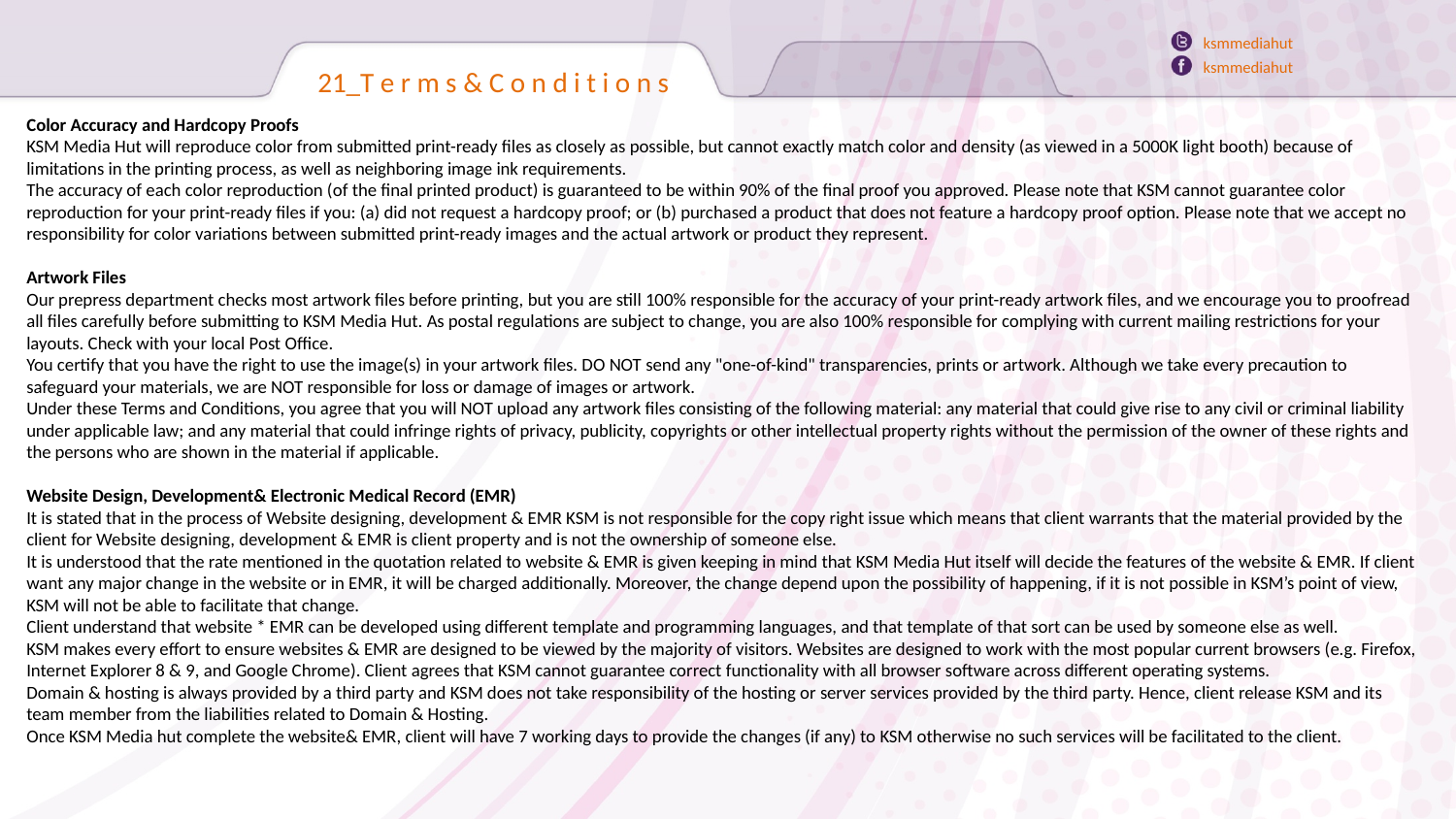

ksmmediahut
ksmmediahut
21_T e r m s & C o n d i t i o n s
Color Accuracy and Hardcopy Proofs
KSM Media Hut will reproduce color from submitted print-ready files as closely as possible, but cannot exactly match color and density (as viewed in a 5000K light booth) because of limitations in the printing process, as well as neighboring image ink requirements.
The accuracy of each color reproduction (of the final printed product) is guaranteed to be within 90% of the final proof you approved. Please note that KSM cannot guarantee color reproduction for your print-ready files if you: (a) did not request a hardcopy proof; or (b) purchased a product that does not feature a hardcopy proof option. Please note that we accept no responsibility for color variations between submitted print-ready images and the actual artwork or product they represent.

Artwork Files
Our prepress department checks most artwork files before printing, but you are still 100% responsible for the accuracy of your print-ready artwork files, and we encourage you to proofread all files carefully before submitting to KSM Media Hut. As postal regulations are subject to change, you are also 100% responsible for complying with current mailing restrictions for your layouts. Check with your local Post Office.
You certify that you have the right to use the image(s) in your artwork files. DO NOT send any "one-of-kind" transparencies, prints or artwork. Although we take every precaution to safeguard your materials, we are NOT responsible for loss or damage of images or artwork.
Under these Terms and Conditions, you agree that you will NOT upload any artwork files consisting of the following material: any material that could give rise to any civil or criminal liability under applicable law; and any material that could infringe rights of privacy, publicity, copyrights or other intellectual property rights without the permission of the owner of these rights and the persons who are shown in the material if applicable.

Website Design, Development& Electronic Medical Record (EMR)
It is stated that in the process of Website designing, development & EMR KSM is not responsible for the copy right issue which means that client warrants that the material provided by the client for Website designing, development & EMR is client property and is not the ownership of someone else.
It is understood that the rate mentioned in the quotation related to website & EMR is given keeping in mind that KSM Media Hut itself will decide the features of the website & EMR. If client want any major change in the website or in EMR, it will be charged additionally. Moreover, the change depend upon the possibility of happening, if it is not possible in KSM’s point of view, KSM will not be able to facilitate that change.
Client understand that website * EMR can be developed using different template and programming languages, and that template of that sort can be used by someone else as well.
KSM makes every effort to ensure websites & EMR are designed to be viewed by the majority of visitors. Websites are designed to work with the most popular current browsers (e.g. Firefox, Internet Explorer 8 & 9, and Google Chrome). Client agrees that KSM cannot guarantee correct functionality with all browser software across different operating systems.
Domain & hosting is always provided by a third party and KSM does not take responsibility of the hosting or server services provided by the third party. Hence, client release KSM and its team member from the liabilities related to Domain & Hosting.
Once KSM Media hut complete the website& EMR, client will have 7 working days to provide the changes (if any) to KSM otherwise no such services will be facilitated to the client.